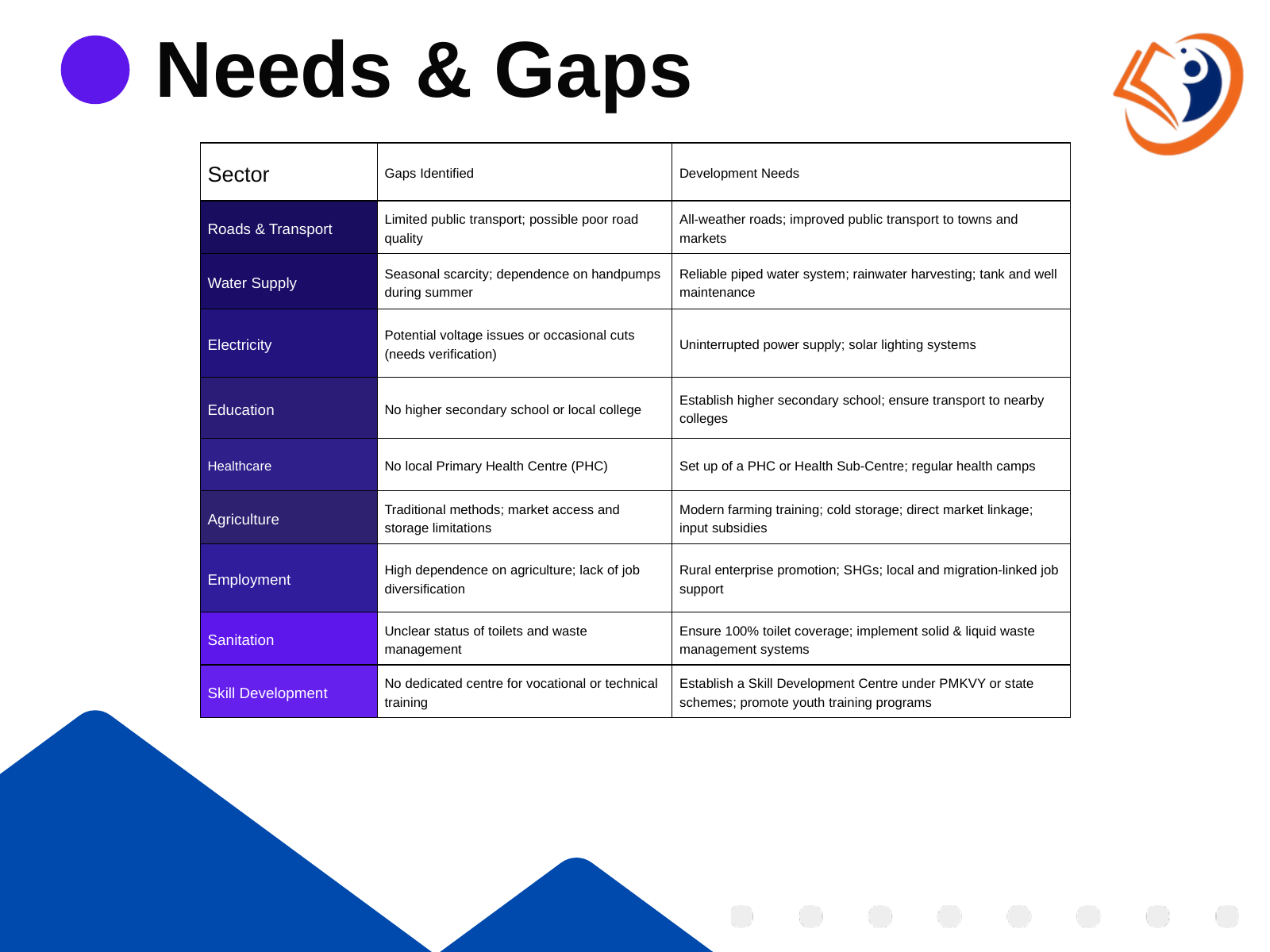

Needs & Gaps

| Sector | Gaps Identified | Development Needs |
| --- | --- | --- |
| Roads & Transport | Limited public transport; possible poor road quality | All-weather roads; improved public transport to towns and markets |
| Water Supply | Seasonal scarcity; dependence on handpumps during summer | Reliable piped water system; rainwater harvesting; tank and well maintenance |
| Electricity | Potential voltage issues or occasional cuts (needs verification) | Uninterrupted power supply; solar lighting systems |
| Education | No higher secondary school or local college | Establish higher secondary school; ensure transport to nearby colleges |
| Healthcare | No local Primary Health Centre (PHC) | Set up of a PHC or Health Sub-Centre; regular health camps |
| Agriculture | Traditional methods; market access and storage limitations | Modern farming training; cold storage; direct market linkage; input subsidies |
| Employment | High dependence on agriculture; lack of job diversification | Rural enterprise promotion; SHGs; local and migration-linked job support |
| Sanitation | Unclear status of toilets and waste management | Ensure 100% toilet coverage; implement solid & liquid waste management systems |
| Skill Development | No dedicated centre for vocational or technical training | Establish a Skill Development Centre under PMKVY or state schemes; promote youth training programs |